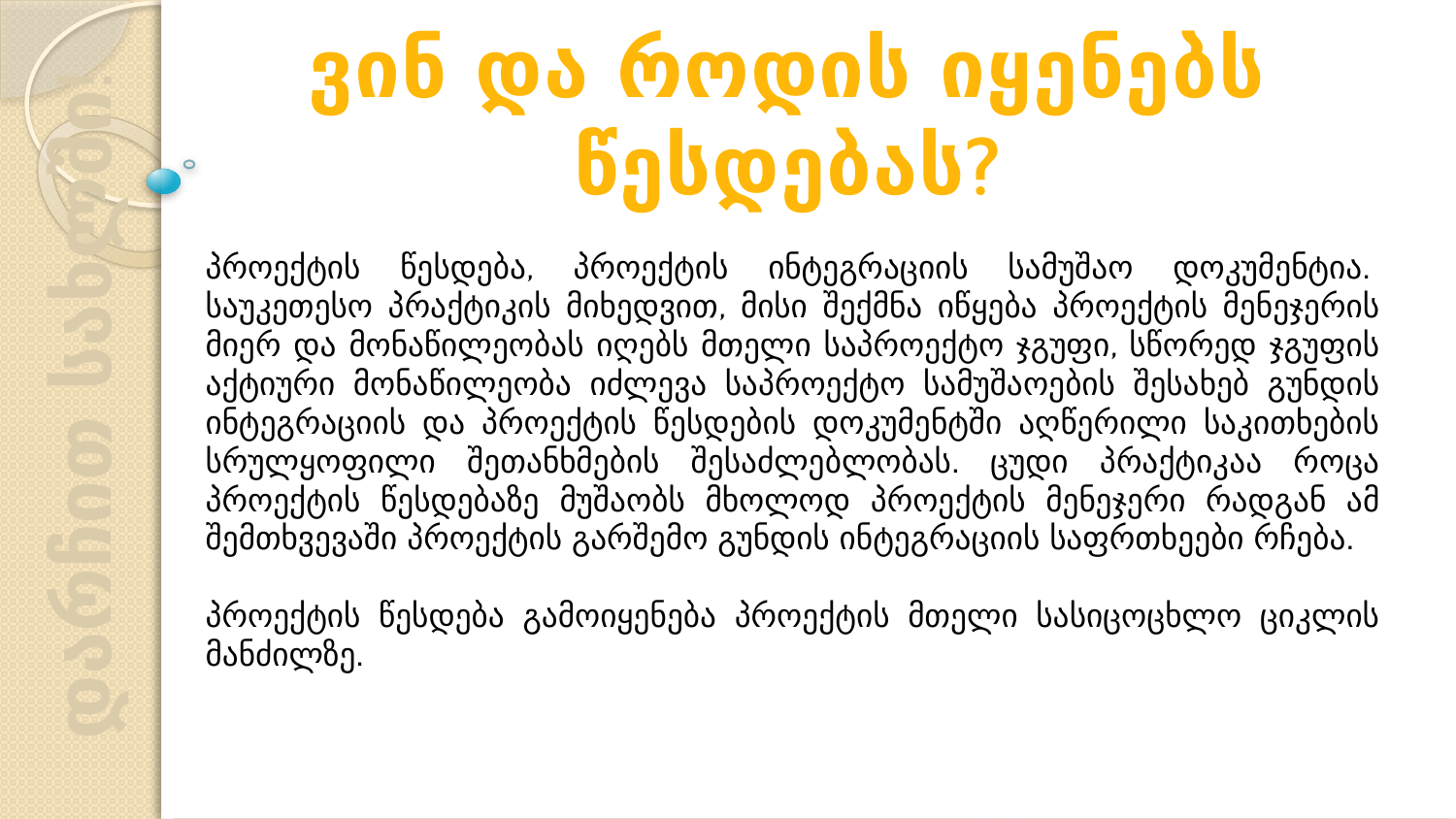

ვინ და როდის იყენებს წესდებას?
პროექტის წესდება, პროექტის ინტეგრაციის სამუშაო დოკუმენტია.  საუკეთესო პრაქტიკის მიხედვით, მისი შექმნა იწყება პროექტის მენეჯერის მიერ და მონაწილეობას იღებს მთელი საპროექტო ჯგუფი, სწორედ ჯგუფის აქტიური მონაწილეობა იძლევა საპროექტო სამუშაოების შესახებ გუნდის ინტეგრაციის და პროექტის წესდების დოკუმენტში აღწერილი საკითხების სრულყოფილი შეთანხმების შესაძლებლობას. ცუდი პრაქტიკაა როცა პროექტის წესდებაზე მუშაობს მხოლოდ პროექტის მენეჯერი რადგან ამ შემთხვევაში პროექტის გარშემო გუნდის ინტეგრაციის საფრთხეები რჩება.

პროექტის წესდება გამოიყენება პროექტის მთელი სასიცოცხლო ციკლის მანძილზე.
დარჩით სახლში!